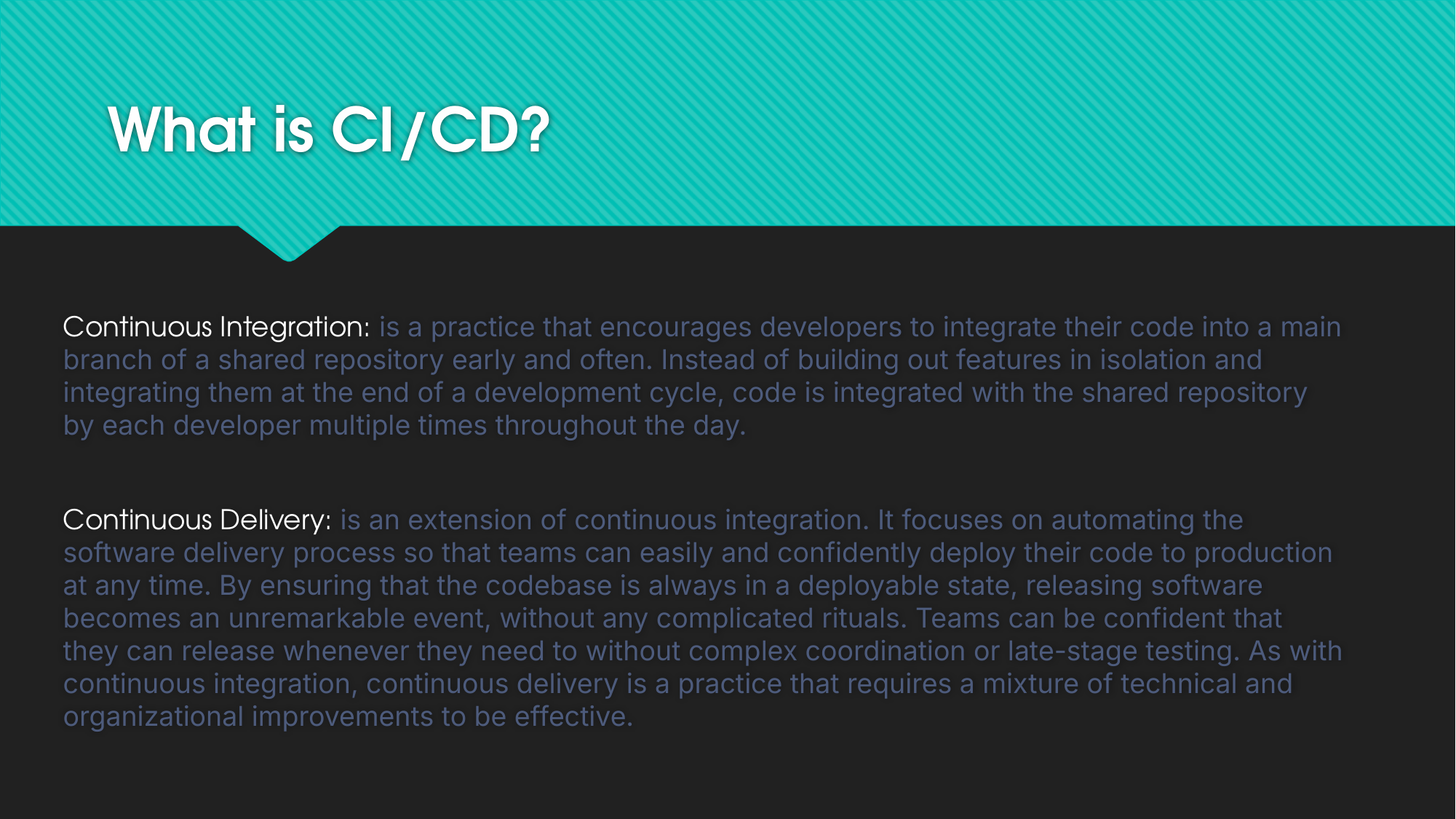

# What is CI/CD?
Continuous Integration: is a practice that encourages developers to integrate their code into a main branch of a shared repository early and often. Instead of building out features in isolation and integrating them at the end of a development cycle, code is integrated with the shared repository by each developer multiple times throughout the day.

Continuous Delivery: is an extension of continuous integration. It focuses on automating the software delivery process so that teams can easily and confidently deploy their code to production at any time. By ensuring that the codebase is always in a deployable state, releasing software becomes an unremarkable event, without any complicated rituals. Teams can be confident that they can release whenever they need to without complex coordination or late-stage testing. As with continuous integration, continuous delivery is a practice that requires a mixture of technical and organizational improvements to be effective.